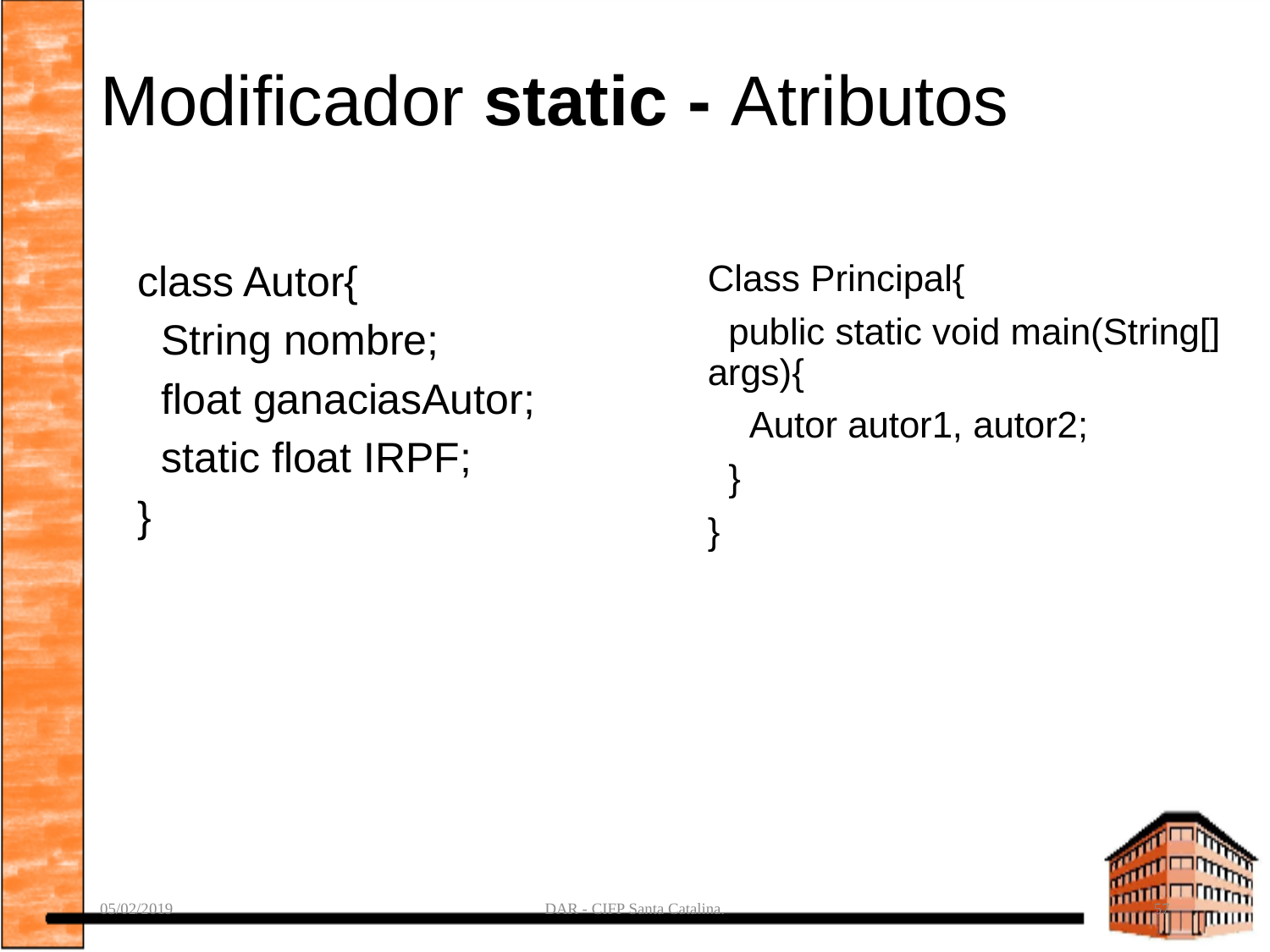

# Modificador static - Atributos
class Autor{
  String nombre;
  float ganaciasAutor;
  static float IRPF;
}

Class Principal{
  public static void main(String[] args){
    Autor autor1, autor2;
  }
}
05/02/2019
DAR - CIFP Santa Catalina.
57